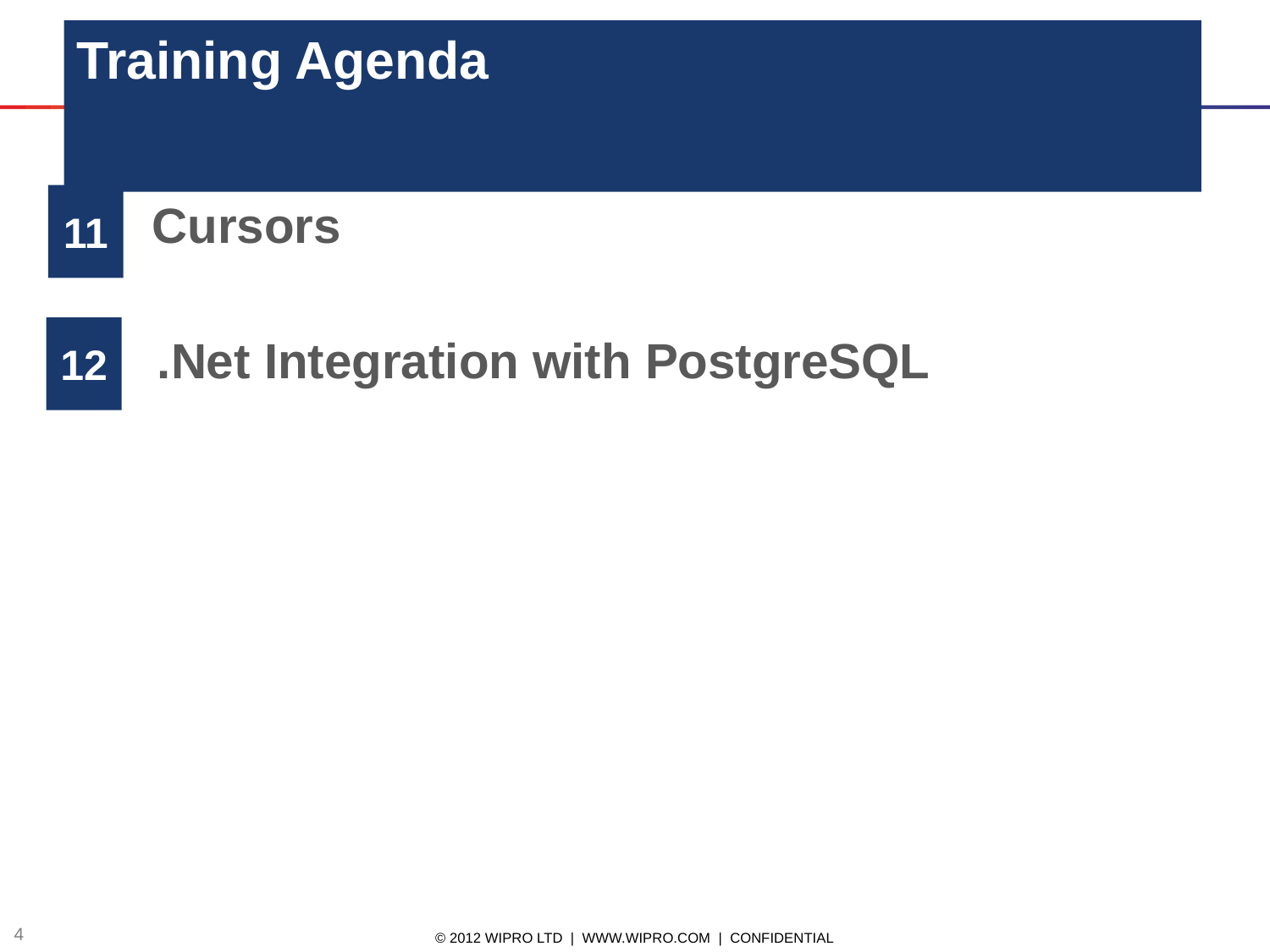

# Training Agenda
11
Cursors
12
.Net Integration with PostgreSQL